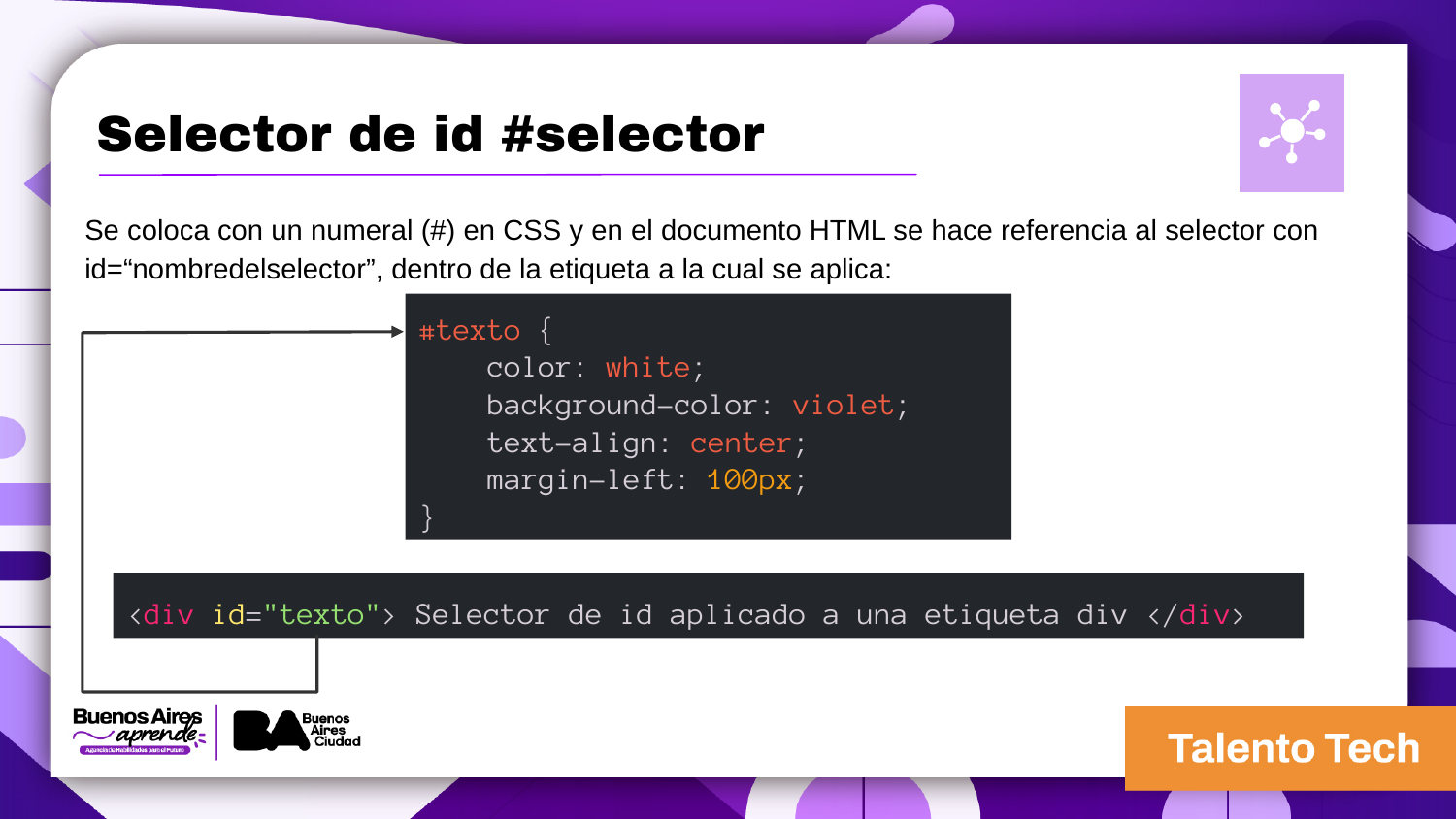

Selector de id #selector

Se coloca con un numeral (#) en CSS y en el documento HTML se hace referencia al selector con id=“nombredelselector”, dentro de la etiqueta a la cual se aplica:
#texto {
    color: white;
    background-color: violet;
    text-align: center;
    margin-left: 100px;
}

<div id="texto"> Selector de id aplicado a una etiqueta div </div>